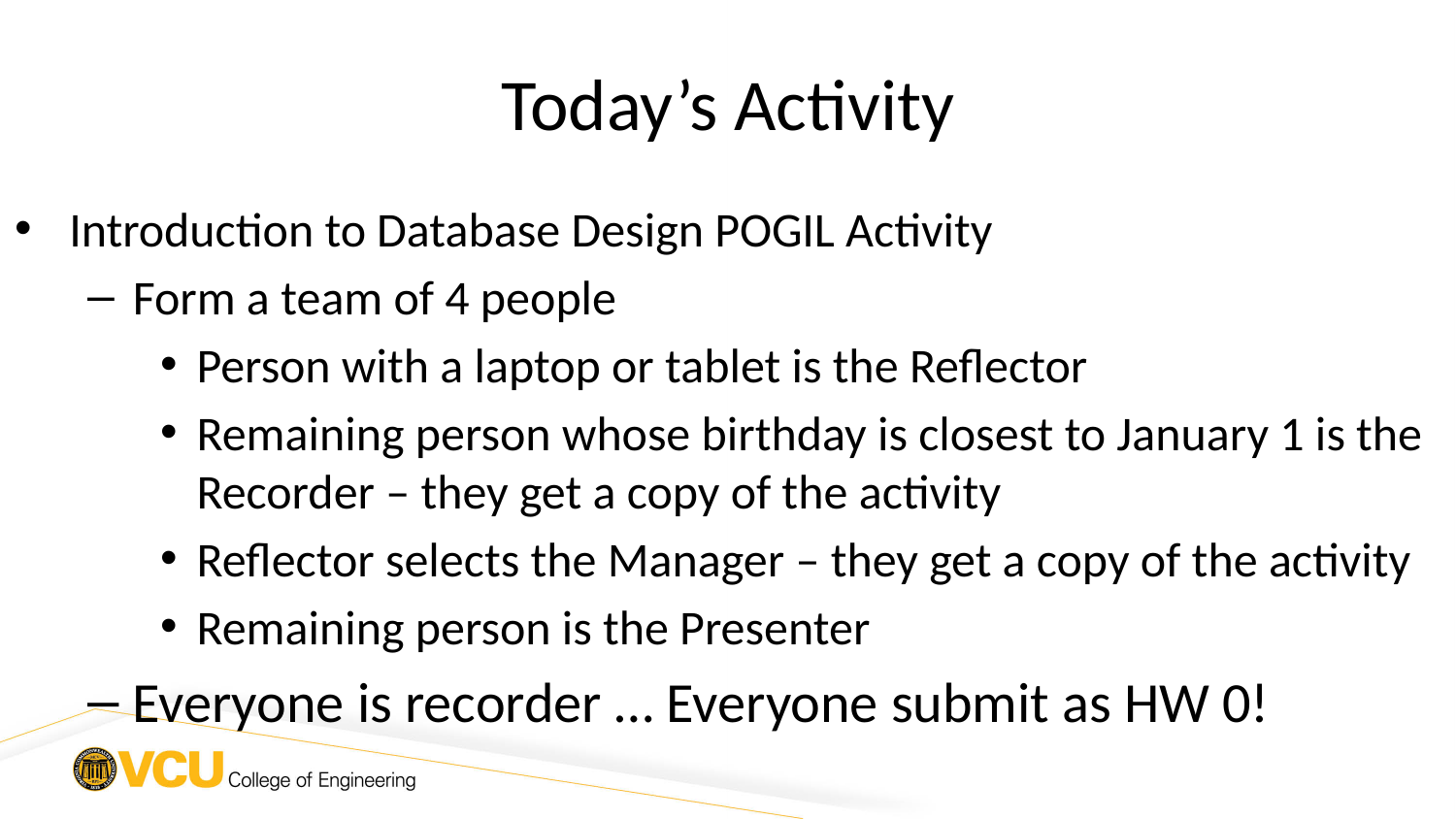

# Today’s Activity
Introduction to Database Design POGIL Activity
Form a team of 4 people
Person with a laptop or tablet is the Reflector
Remaining person whose birthday is closest to January 1 is the Recorder – they get a copy of the activity
Reflector selects the Manager – they get a copy of the activity
Remaining person is the Presenter
Everyone is recorder … Everyone submit as HW 0!